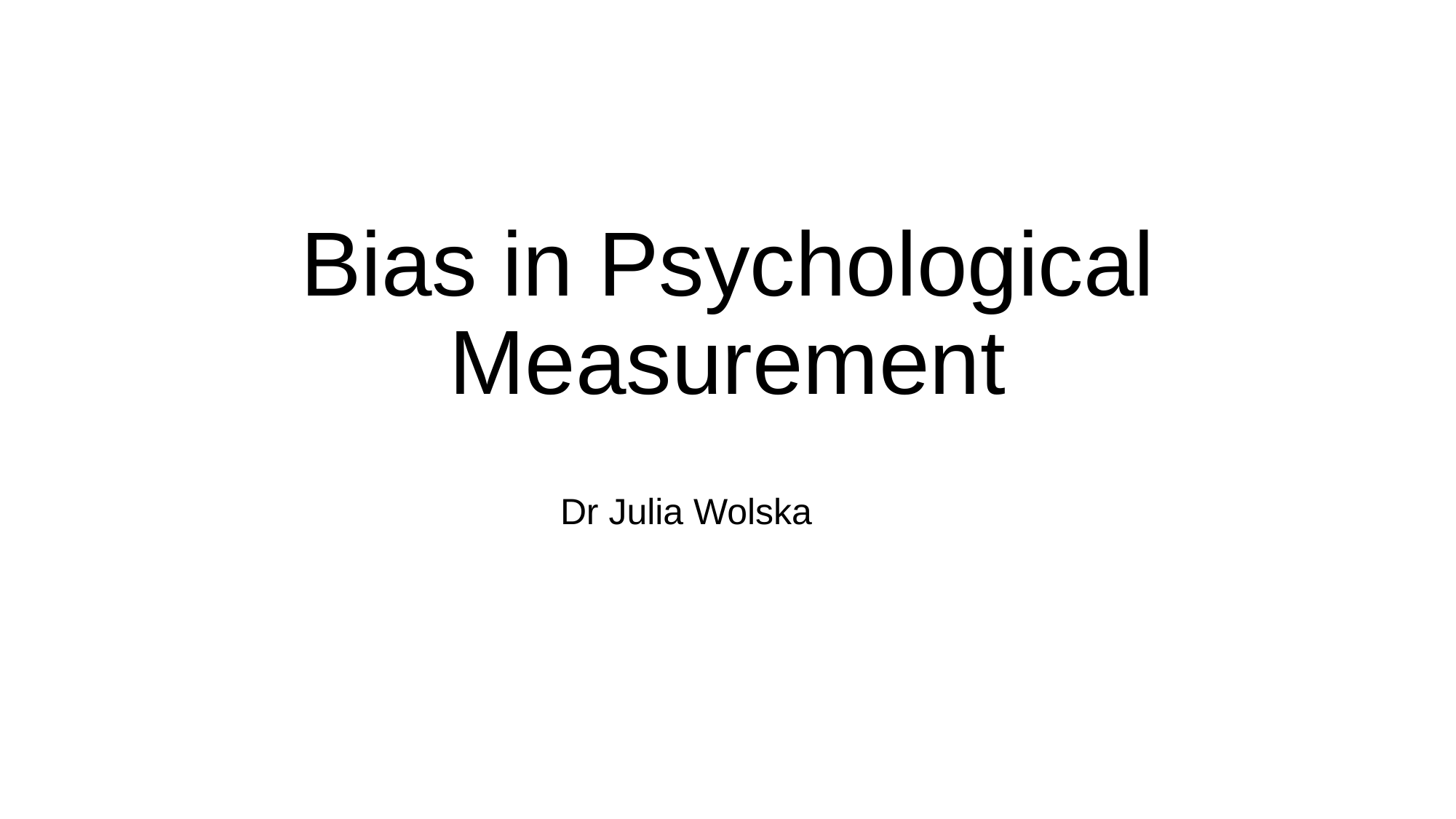

# Bias in Psychological Measurement
Dr Julia Wolska